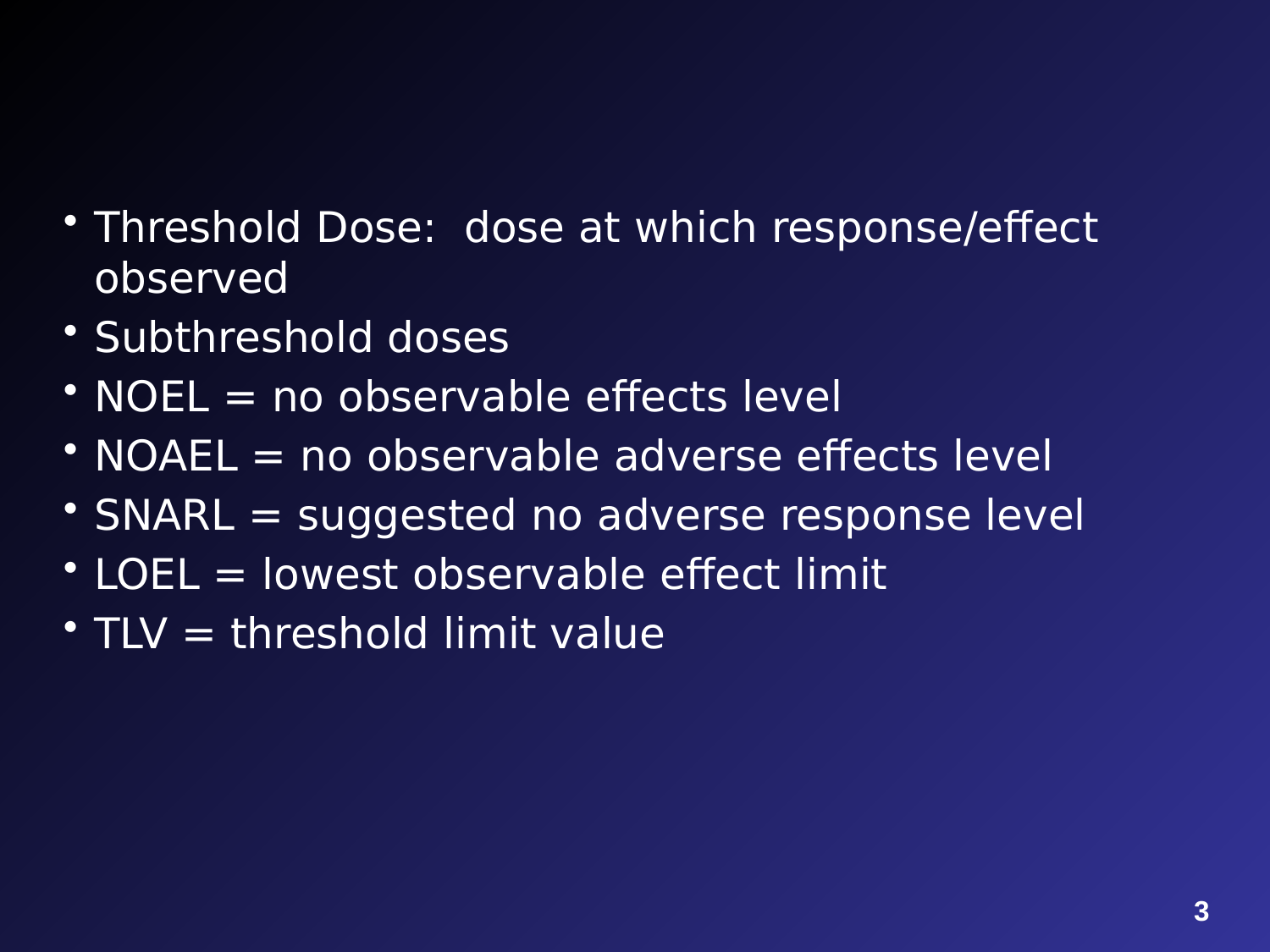

#
Threshold Dose:  dose at which response/effect observed
Subthreshold doses
NOEL = no observable effects level
NOAEL = no observable adverse effects level
SNARL = suggested no adverse response level
LOEL = lowest observable effect limit
TLV = threshold limit value
3